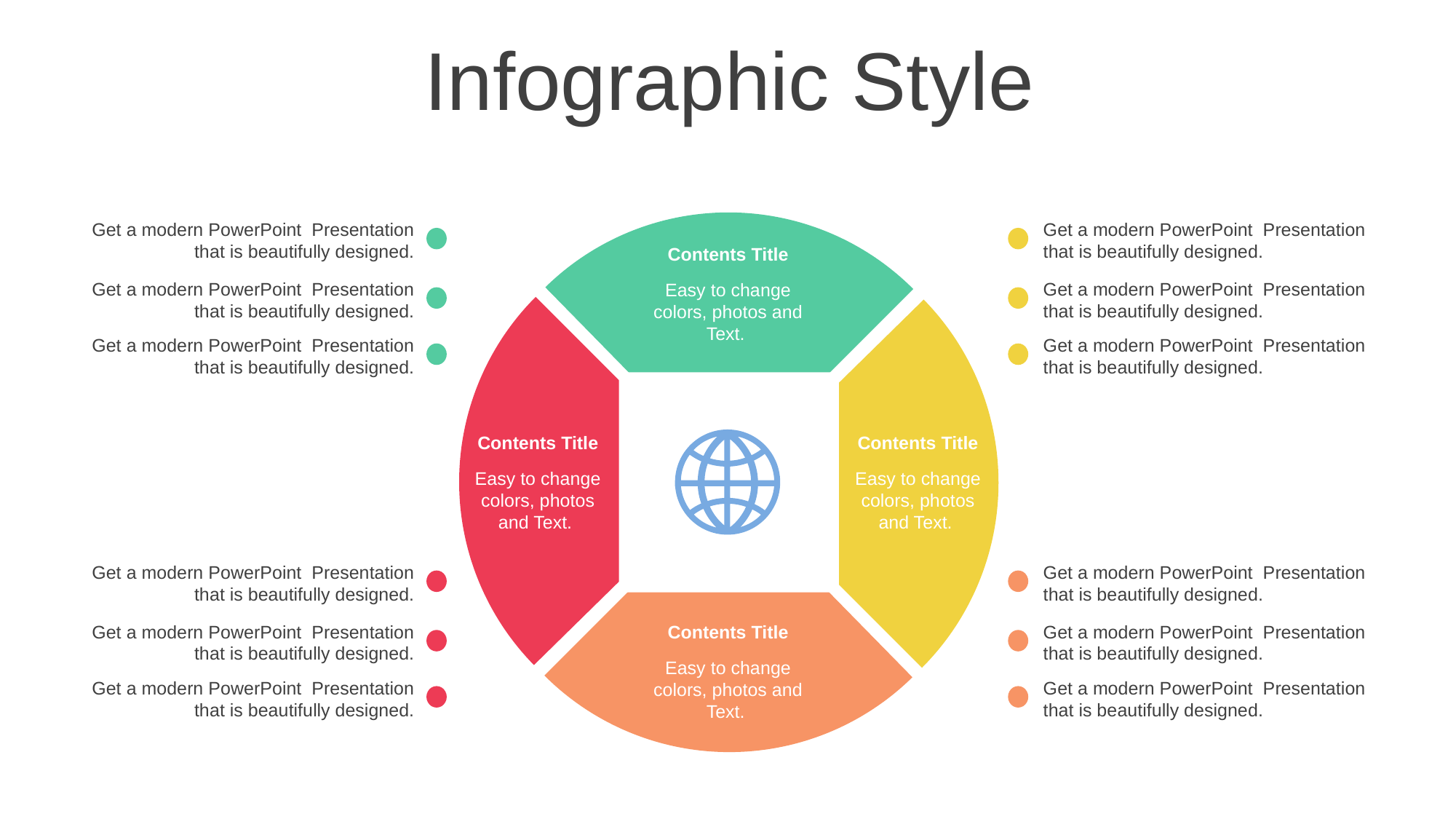

Infographic Style
Get a modern PowerPoint  Presentation that is beautifully designed.

Get a modern PowerPoint  Presentation that is beautifully designed.

Get a modern PowerPoint  Presentation that is beautifully designed.

Get a modern PowerPoint  Presentation that is beautifully designed.

Get a modern PowerPoint  Presentation that is beautifully designed.

Get a modern PowerPoint  Presentation that is beautifully designed.

Contents Title
Easy to change colors, photos and Text.
Contents Title
Easy to change colors, photos and Text.
Contents Title
Easy to change colors, photos and Text.

Get a modern PowerPoint  Presentation that is beautifully designed.

Get a modern PowerPoint  Presentation that is beautifully designed.

Get a modern PowerPoint  Presentation that is beautifully designed.

Get a modern PowerPoint  Presentation that is beautifully designed.

Get a modern PowerPoint  Presentation that is beautifully designed.

Get a modern PowerPoint  Presentation that is beautifully designed.

Contents Title
Easy to change colors, photos and Text.